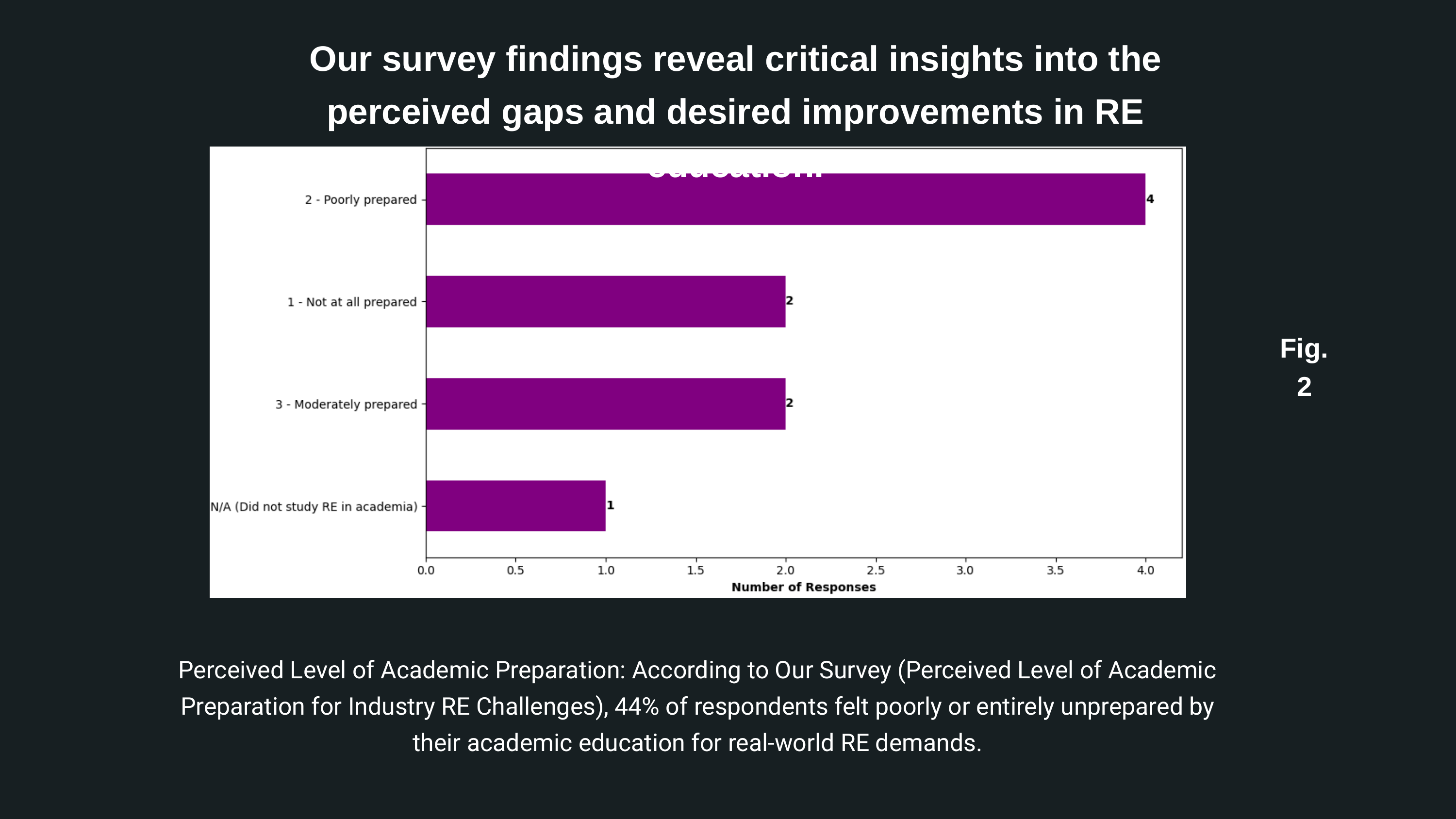

Our survey findings reveal critical insights into the perceived gaps and desired improvements in RE education.

Fig.2
Perceived Level of Academic Preparation: According to Our Survey (Perceived Level of Academic Preparation for Industry RE Challenges), 44% of respondents felt poorly or entirely unprepared by their academic education for real-world RE demands.